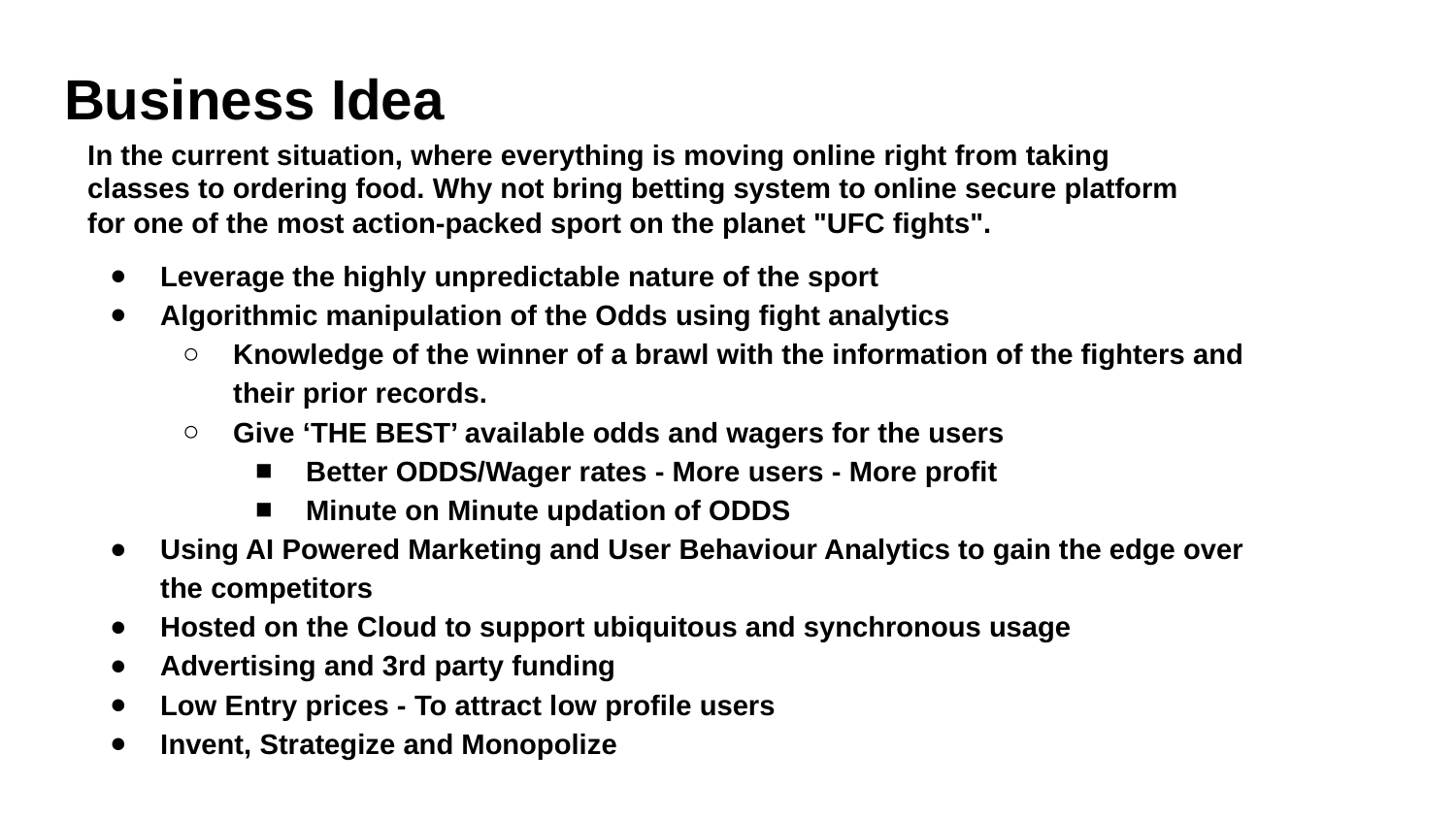

# Business Idea
In the current situation, where everything is moving online right from taking classes to ordering food. Why not bring betting system to online secure platform for one of the most action-packed sport on the planet "UFC fights".
Leverage the highly unpredictable nature of the sport
Algorithmic manipulation of the Odds using fight analytics
Knowledge of the winner of a brawl with the information of the fighters and their prior records.
Give ‘THE BEST’ available odds and wagers for the users
Better ODDS/Wager rates - More users - More profit
Minute on Minute updation of ODDS
Using AI Powered Marketing and User Behaviour Analytics to gain the edge over the competitors
Hosted on the Cloud to support ubiquitous and synchronous usage
Advertising and 3rd party funding
Low Entry prices - To attract low profile users
Invent, Strategize and Monopolize